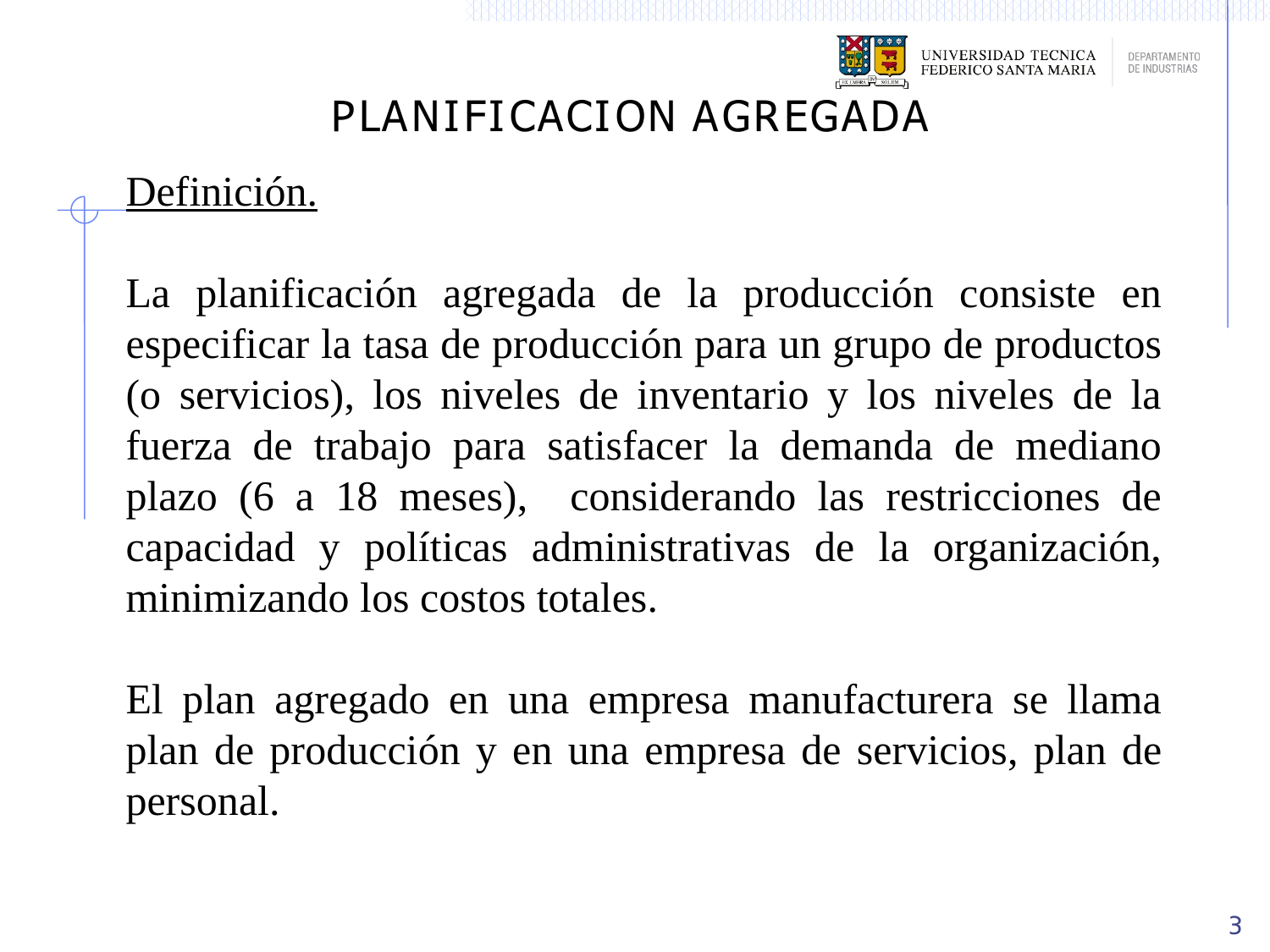

PLANIFICACION AGREGADA
Definición.

La planificación agregada de la producción consiste en especificar la tasa de producción para un grupo de productos (o servicios), los niveles de inventario y los niveles de la fuerza de trabajo para satisfacer la demanda de mediano plazo (6 a 18 meses),  considerando las restricciones de capacidad y políticas administrativas de la organización, minimizando los costos totales.

El plan agregado en una empresa manufacturera se llama plan de producción y en una empresa de servicios, plan de personal.
3